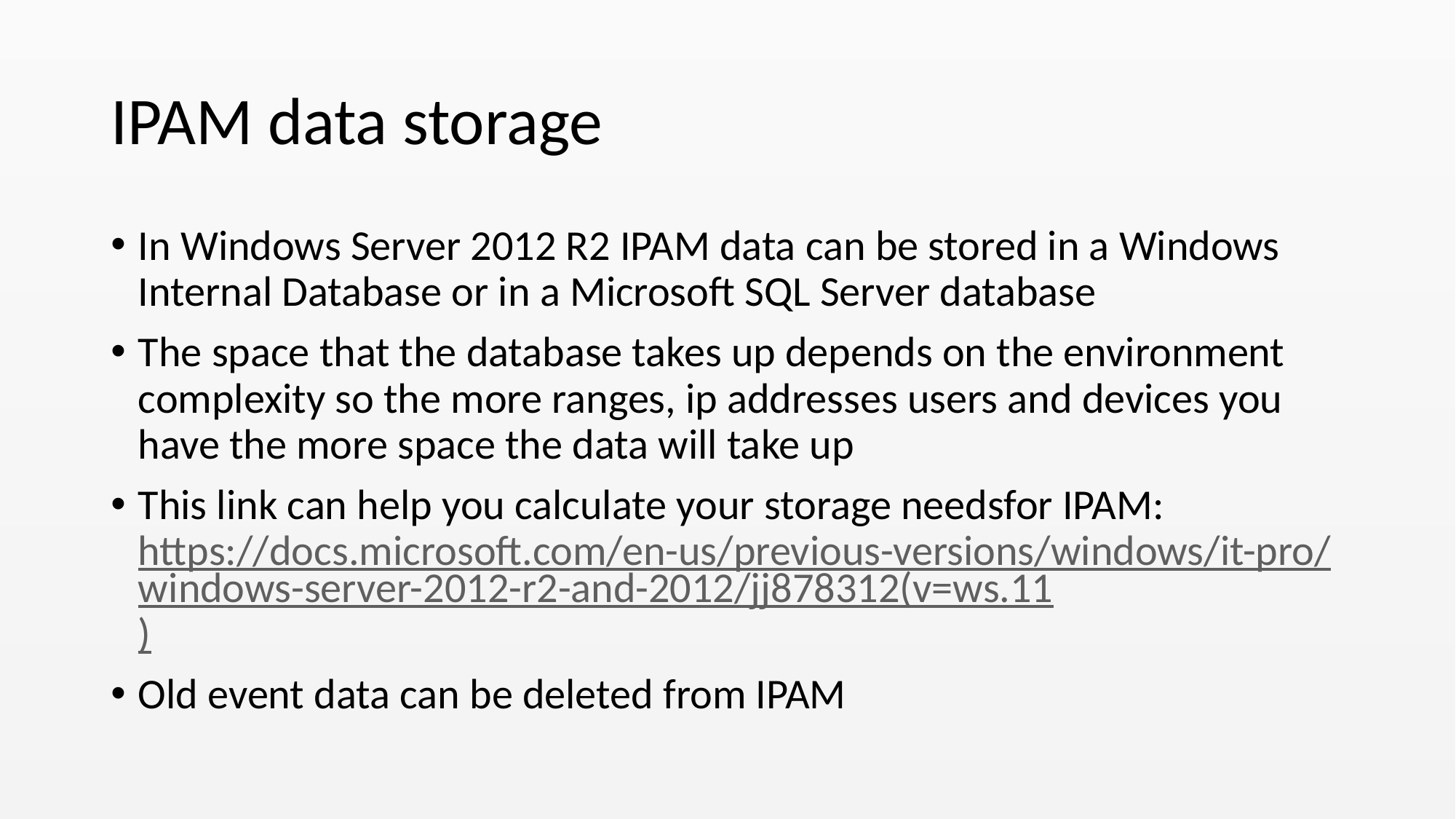

# IPAM data storage
In Windows Server 2012 R2 IPAM data can be stored in a Windows Internal Database or in a Microsoft SQL Server database
The space that the database takes up depends on the environment complexity so the more ranges, ip addresses users and devices you have the more space the data will take up
This link can help you calculate your storage needsfor IPAM: https://docs.microsoft.com/en-us/previous-versions/windows/it-pro/windows-server-2012-r2-and-2012/jj878312(v=ws.11)
Old event data can be deleted from IPAM